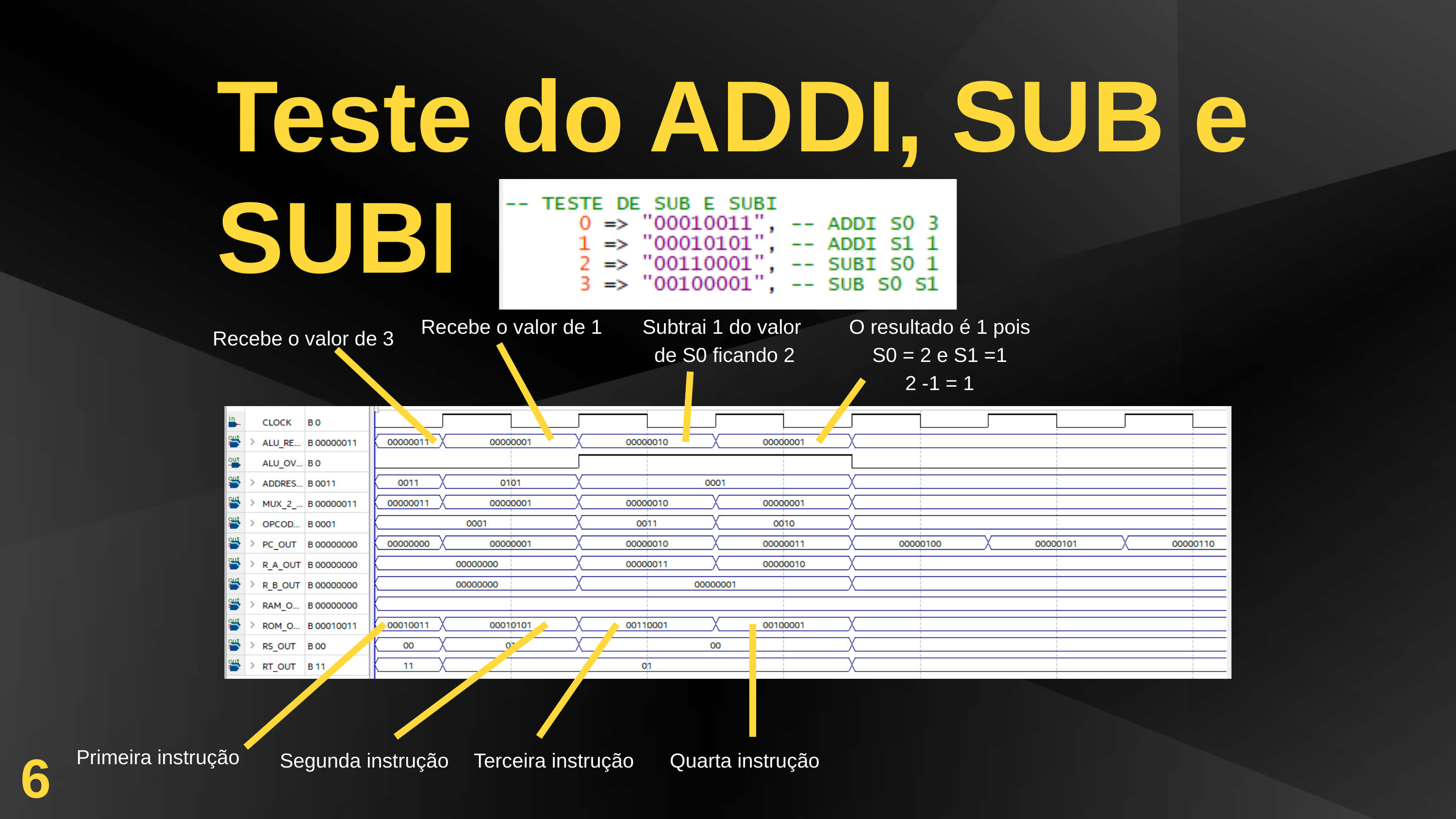

Teste do ADDI, SUB e SUBI

Recebe o valor de 1
Subtrai 1 do valor
de S0 ficando 2
O resultado é 1 pois
S0 = 2 e S1 =1
2 -1 = 1
Recebe o valor de 3

Primeira instrução
6
Segunda instrução
Terceira instrução
Quarta instrução